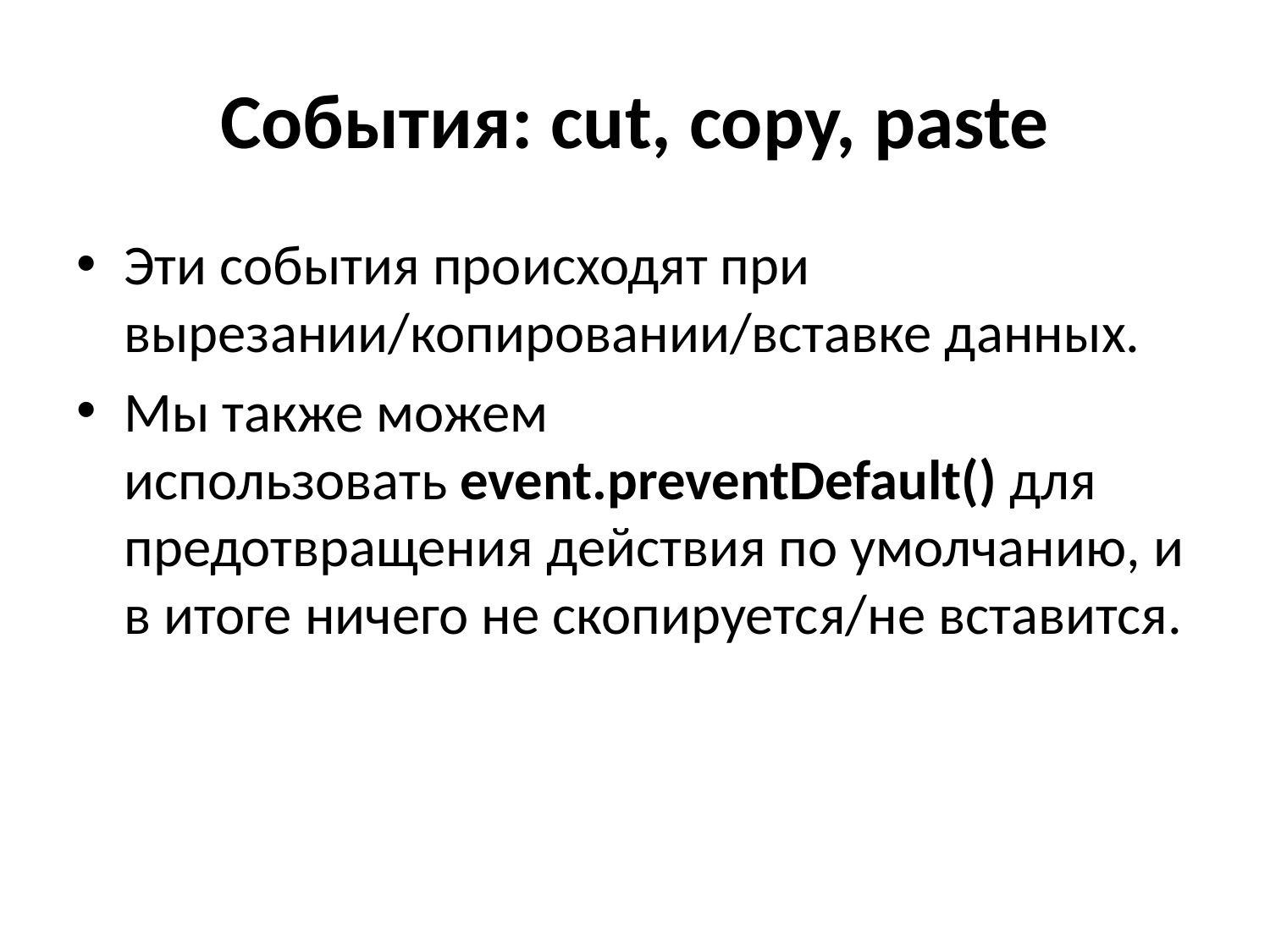

# События: cut, copy, paste
Эти события происходят при вырезании/копировании/вставке данных.
Мы также можем использовать event.preventDefault() для предотвращения действия по умолчанию, и в итоге ничего не скопируется/не вставится.